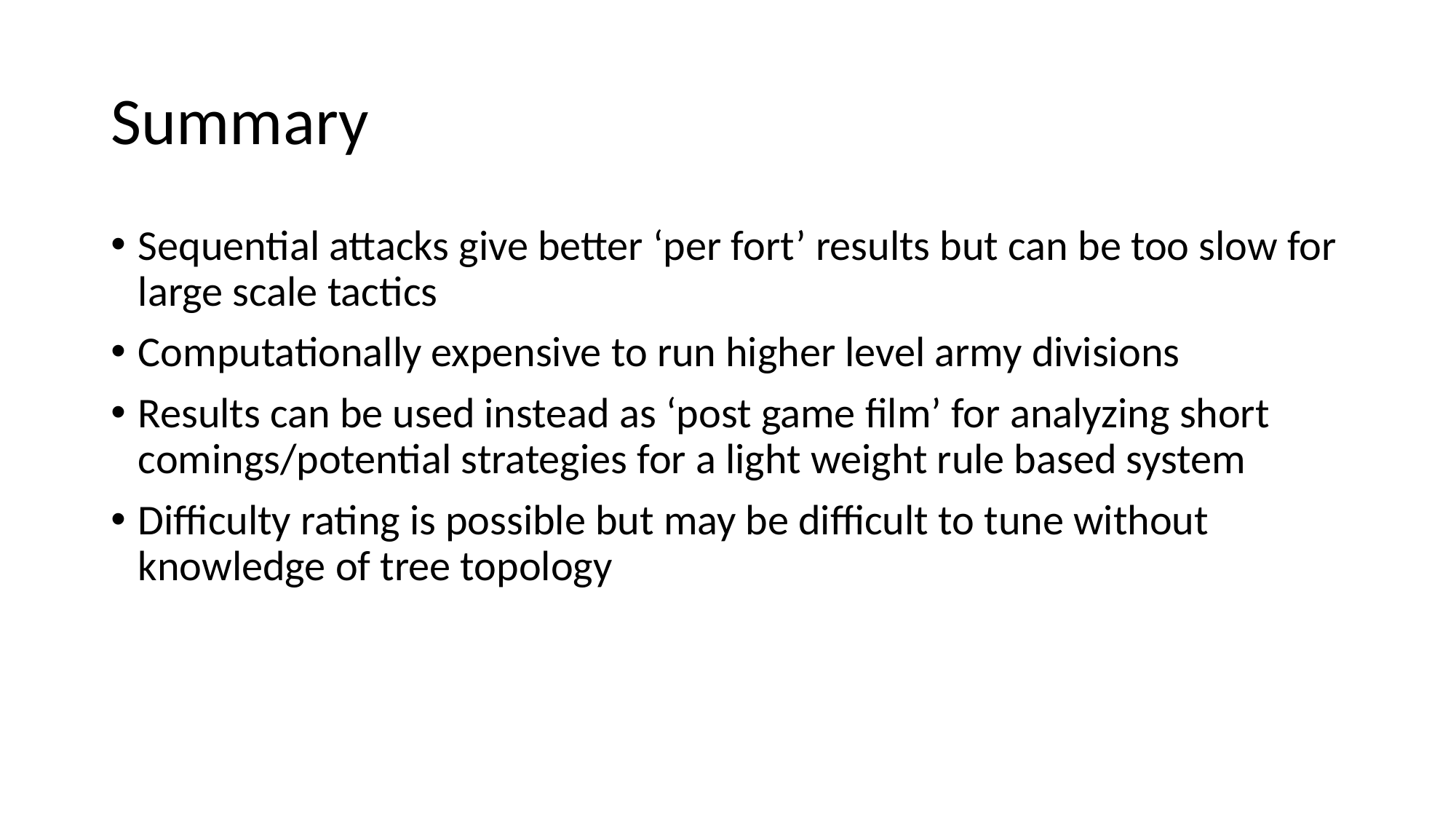

# Summary
Sequential attacks give better ‘per fort’ results but can be too slow for large scale tactics
Computationally expensive to run higher level army divisions
Results can be used instead as ‘post game film’ for analyzing short comings/potential strategies for a light weight rule based system
Difficulty rating is possible but may be difficult to tune without knowledge of tree topology